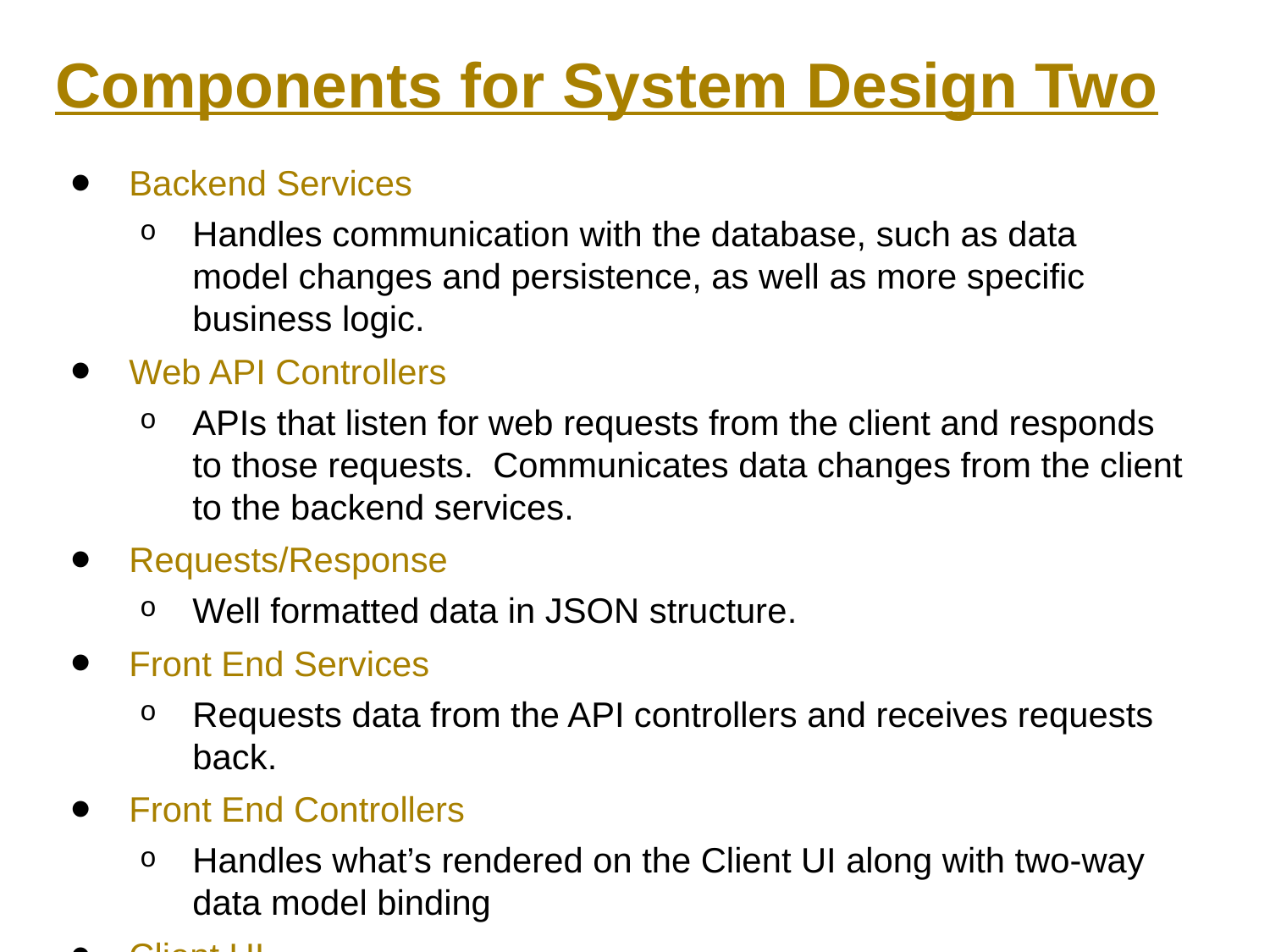

Components for System Design Two
Backend Services
Handles communication with the database, such as data model changes and persistence, as well as more specific business logic.
Web API Controllers
APIs that listen for web requests from the client and responds to those requests.  Communicates data changes from the client to the backend services.
Requests/Response
Well formatted data in JSON structure.
Front End Services
Requests data from the API controllers and receives requests back.
Front End Controllers
Handles what’s rendered on the Client UI along with two-way data model binding
Client UI
Displays the webpages to the client